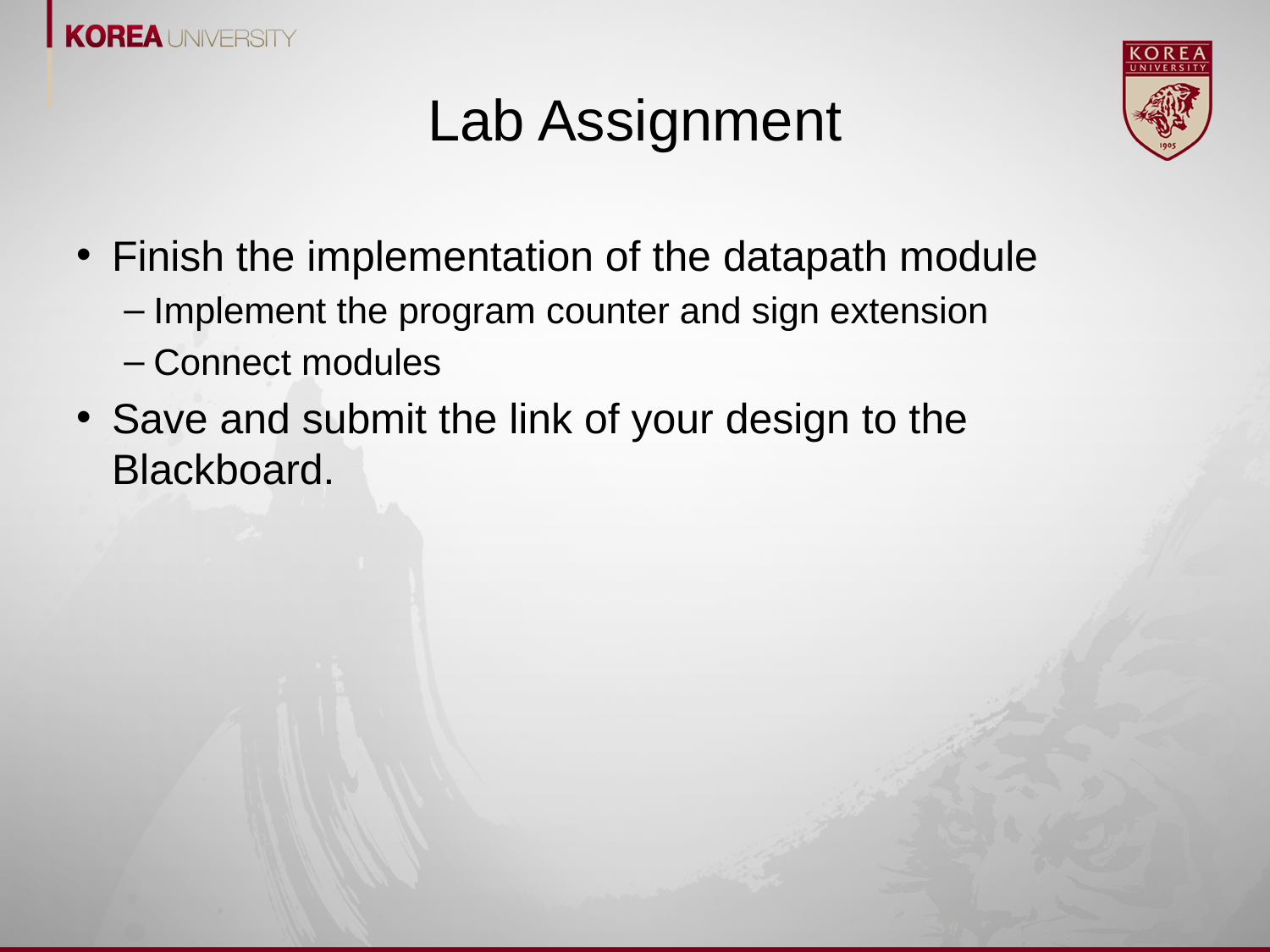

# Lab Assignment
Finish the implementation of the datapath module
Implement the program counter and sign extension
Connect modules
Save and submit the link of your design to the Blackboard.